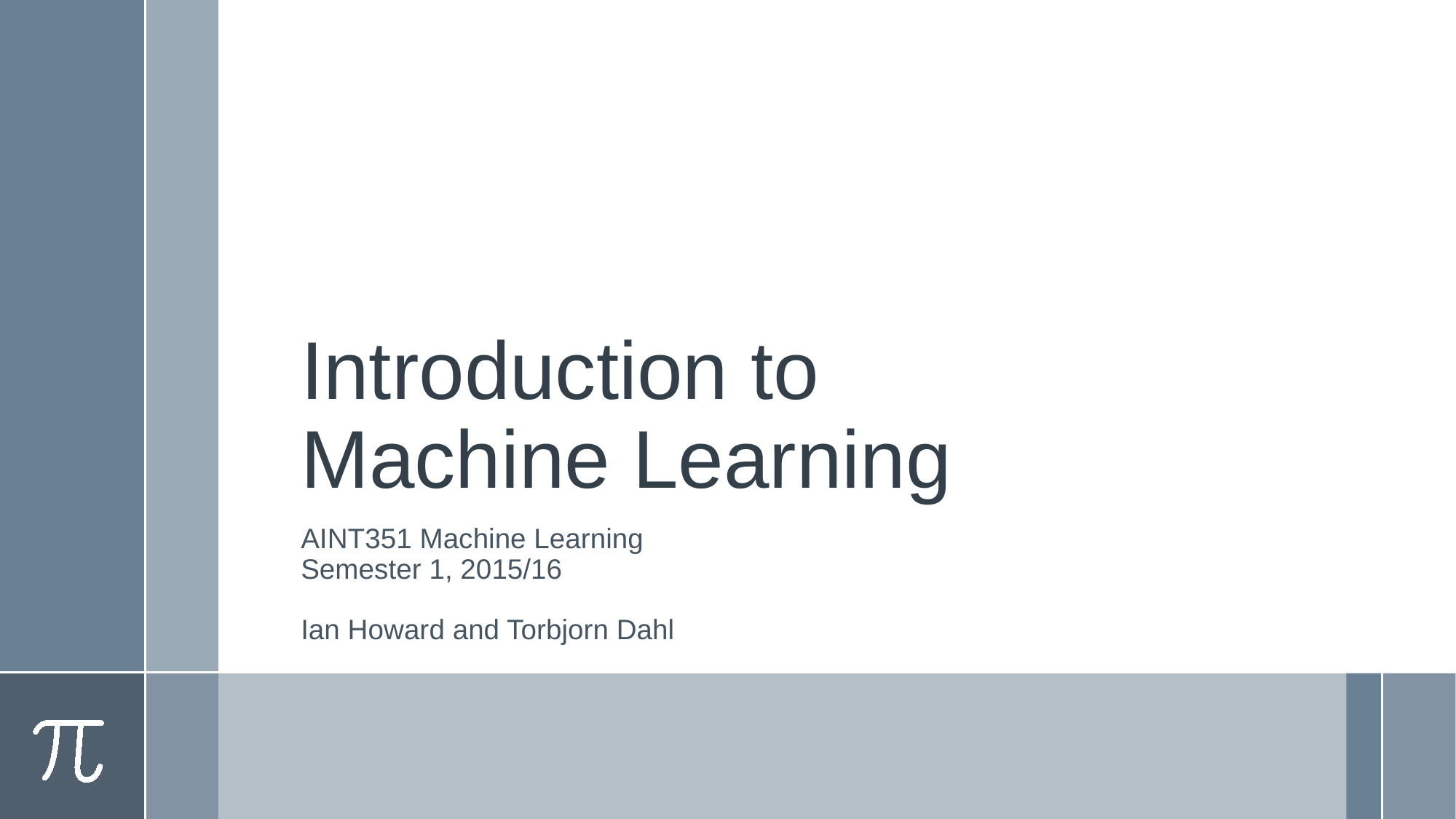

# Introduction to Machine Learning
AINT351 Machine Learning
Semester 1, 2015/16

Ian Howard and Torbjorn Dahl